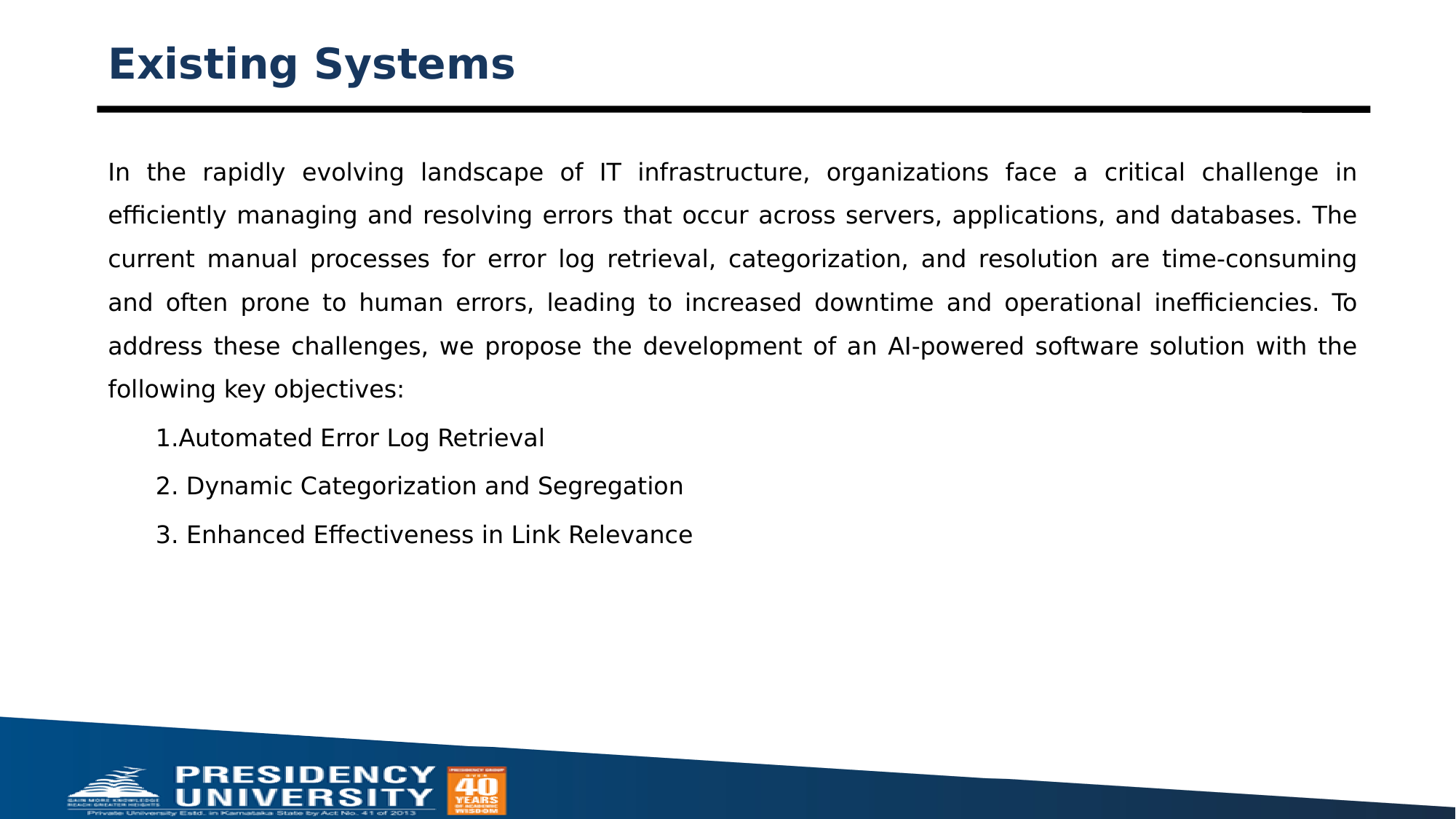

# Existing Systems
In the rapidly evolving landscape of IT infrastructure, organizations face a critical challenge in efficiently managing and resolving errors that occur across servers, applications, and databases. The current manual processes for error log retrieval, categorization, and resolution are time-consuming and often prone to human errors, leading to increased downtime and operational inefficiencies. To address these challenges, we propose the development of an AI-powered software solution with the following key objectives:
1.Automated Error Log Retrieval
2. Dynamic Categorization and Segregation
3. Enhanced Effectiveness in Link Relevance